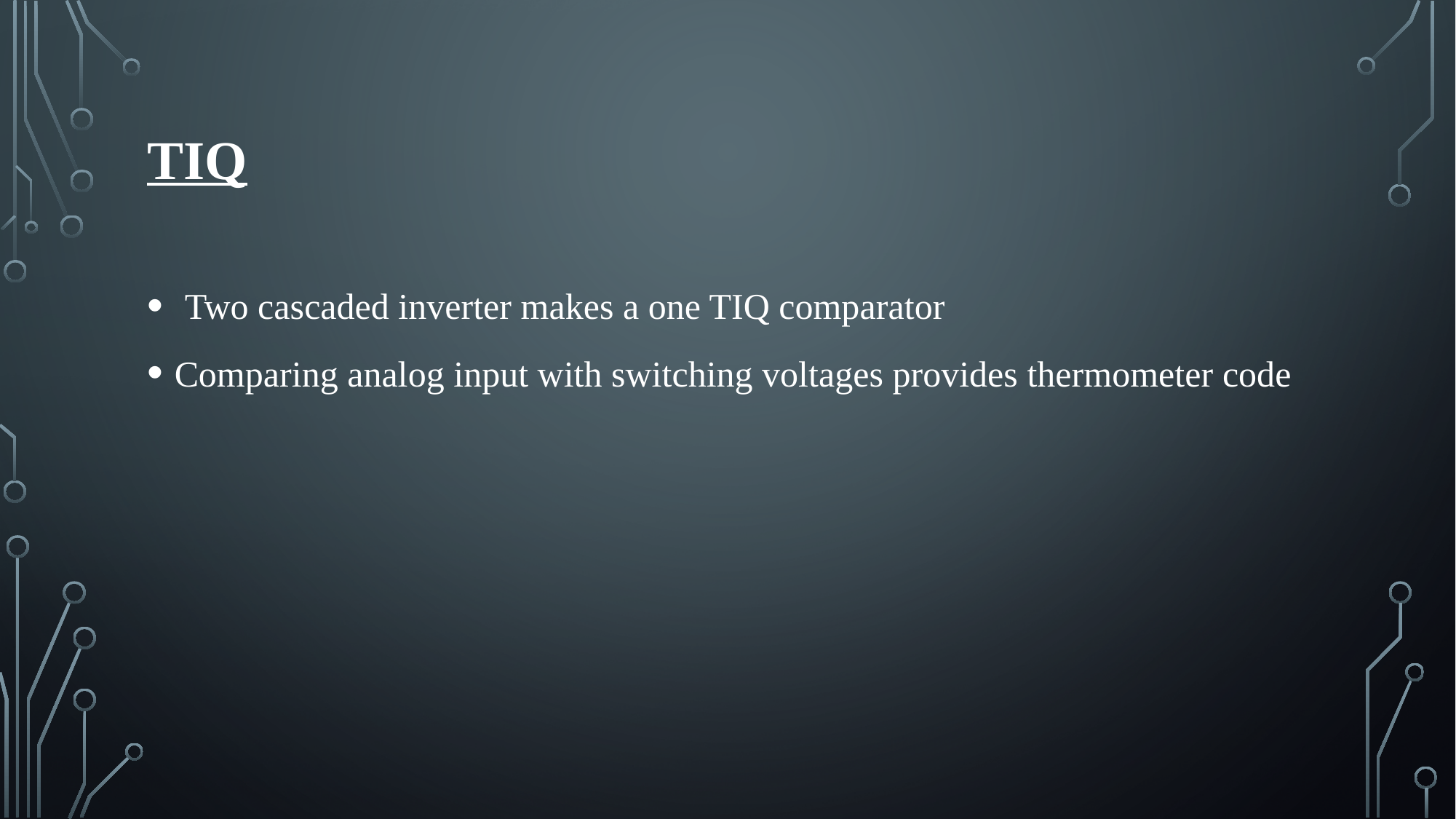

# TIQ
 Two cascaded inverter makes a one TIQ comparator
Comparing analog input with switching voltages provides thermometer code